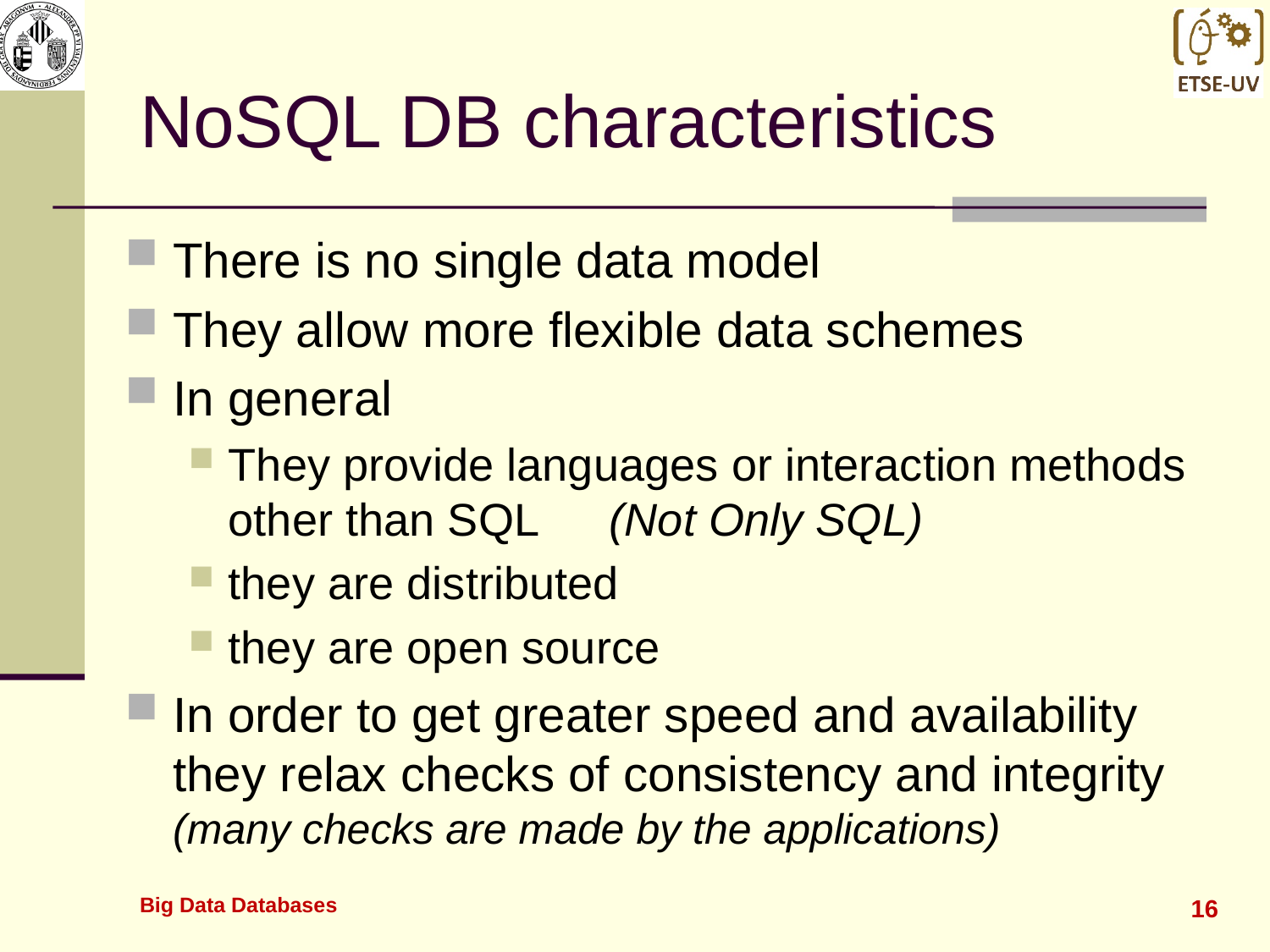

# NoSQL DB characteristics
There is no single data model
They allow more flexible data schemes
In general
They provide languages or interaction methods other than SQL 	(Not Only SQL)
they are distributed
they are open source
In order to get greater speed and availability they relax checks of consistency and integrity (many checks are made by the applications)
Big Data Databases
16